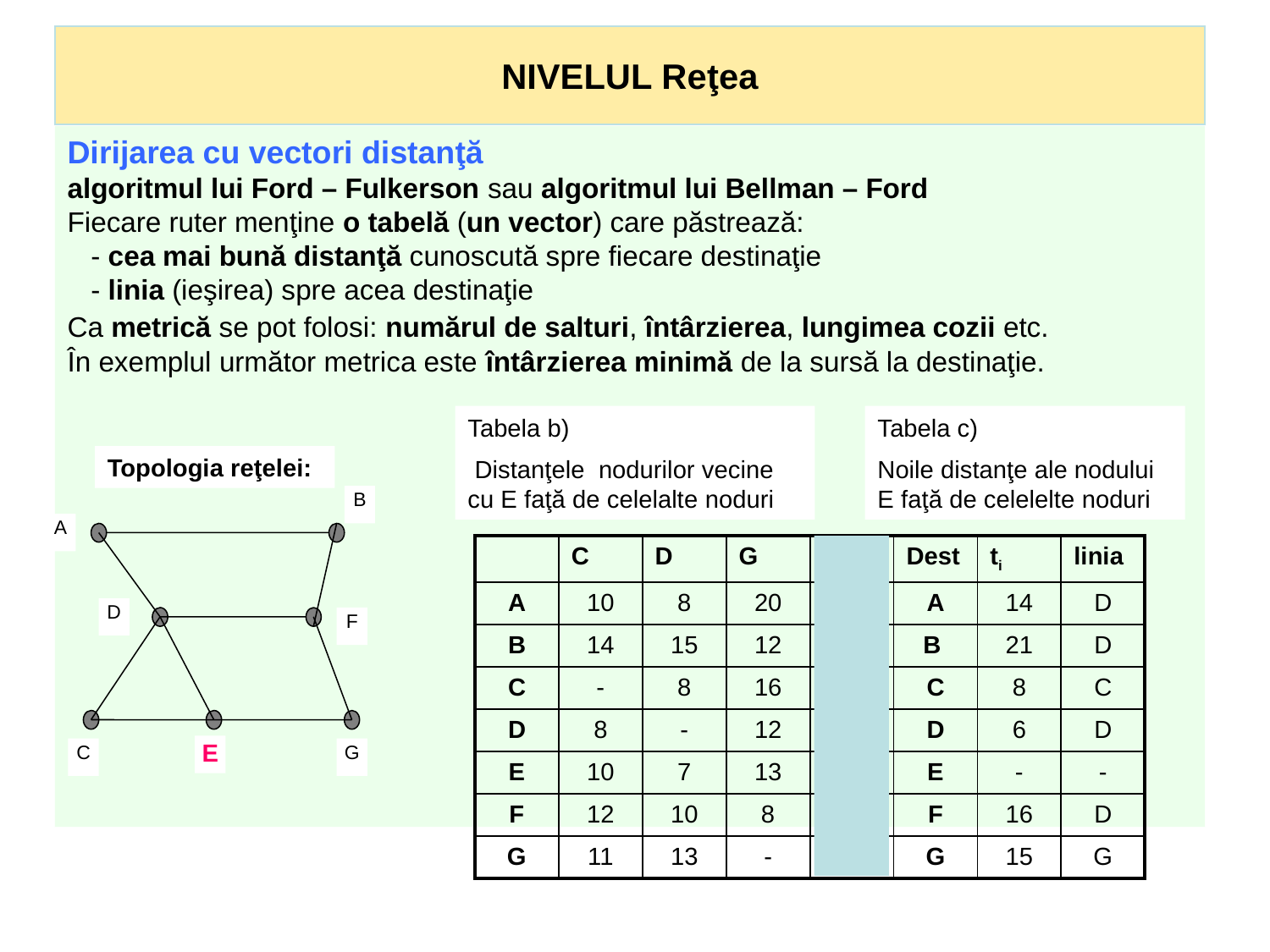

NIVELUL Reţea
Dirijarea cu vectori distanţă
algoritmul lui Ford – Fulkerson sau algoritmul lui Bellman – Ford
Fiecare ruter menţine o tabelă (un vector) care păstrează:
   - cea mai bună distanţă cunoscută spre fiecare destinaţie
   - linia (ieşirea) spre acea destinaţie
Ca metrică se pot folosi: numărul de salturi, întârzierea, lungimea cozii etc.
În exemplul următor metrica este întârzierea minimă de la sursă la destinaţie.

Tabela b)
 Distanţele  nodurilor vecine cu E faţă de celelalte noduri
Tabela c)
Noile distanţe ale nodului E faţă de celelelte noduri
Topologia reţelei:
B
A

D

F

C
G
|  | C | D | G |  | Dest | ti | linia |
| --- | --- | --- | --- | --- | --- | --- | --- |
| A | 10 | 8 | 20 |  | A | 14 | D |
| B | 14 | 15 | 12 |  | B | 21 | D |
| C | - | 8 | 16 |  | C | 8 | C |
| D | 8 | - | 12 |  | D | 6 | D |
| E | 10 | 7 | 13 |  | E | - | - |
| F | 12 | 10 | 8 |  | F | 16 | D |
| G | 11 | 13 | - |  | G | 15 | G |

E